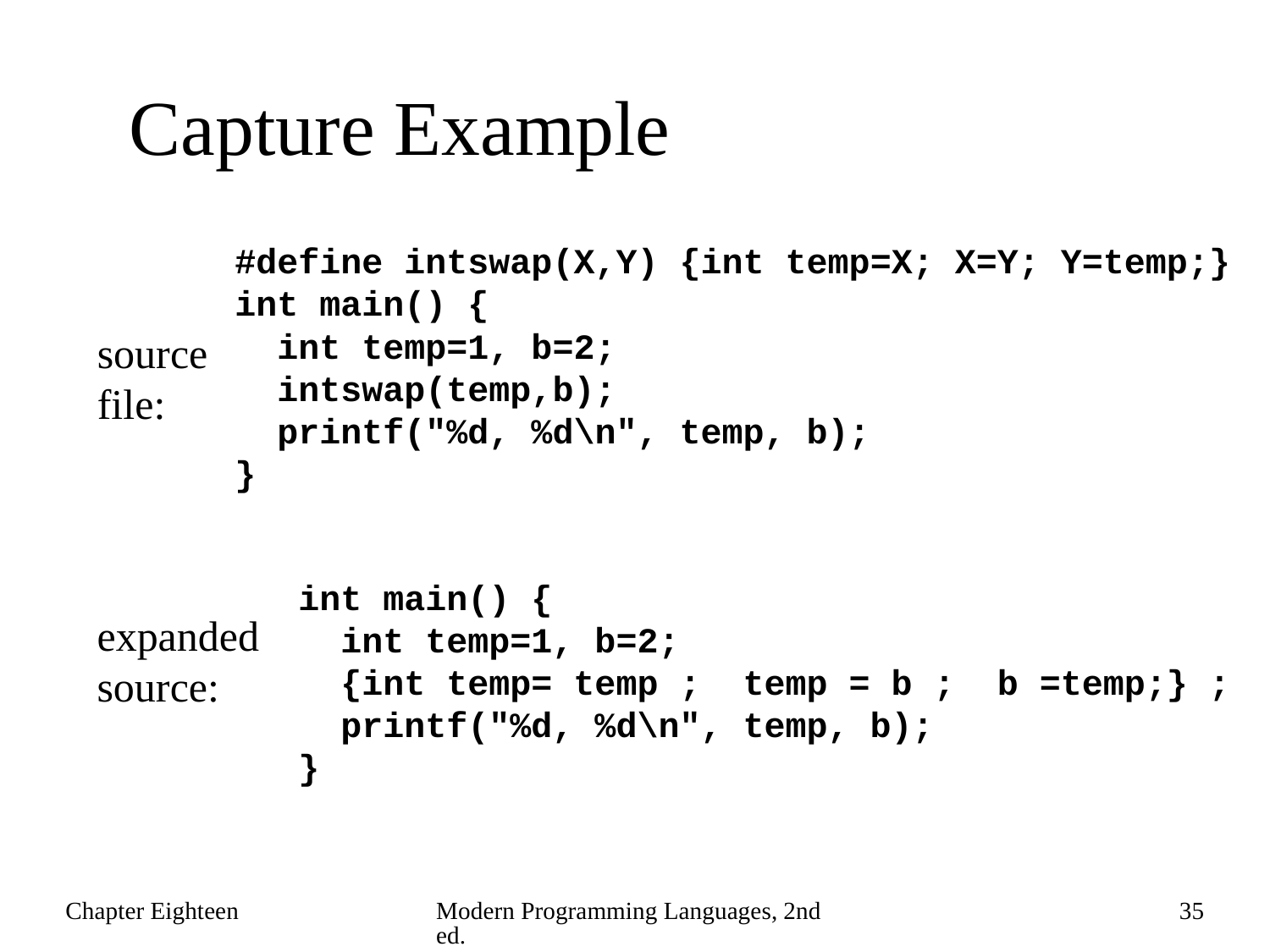

# Capture Example
#define intswap(X,Y) {int temp=X; X=Y; Y=temp;}
int main() {
  int temp=1, b=2;
  intswap(temp,b);
  printf("%d, %d\n", temp, b);
}
source file:
int main() {
  int temp=1, b=2;
  {int temp= temp ;  temp = b ;  b =temp;} ;
  printf("%d, %d\n", temp, b);
}
expanded source:
Chapter Eighteen
Modern Programming Languages, 2nd ed.
35